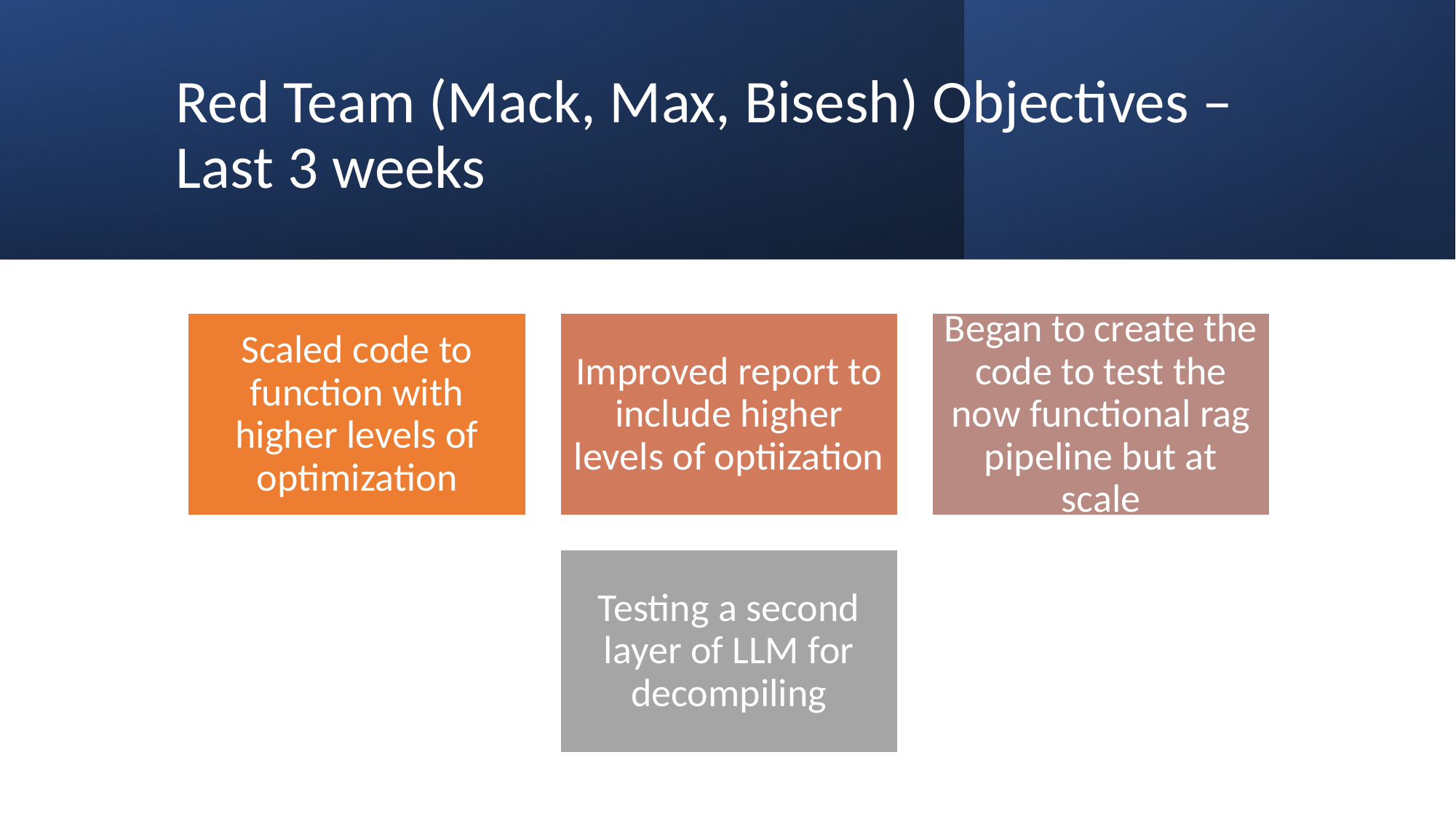

# Red Team (Mack, Max, Bisesh) Objectives – Last 3 weeks
Scaled code to function with higher levels of optimization
Improved report to include higher levels of optiization
Began to create the code to test the now functional rag pipeline but at scale
Testing a second layer of LLM for decompiling